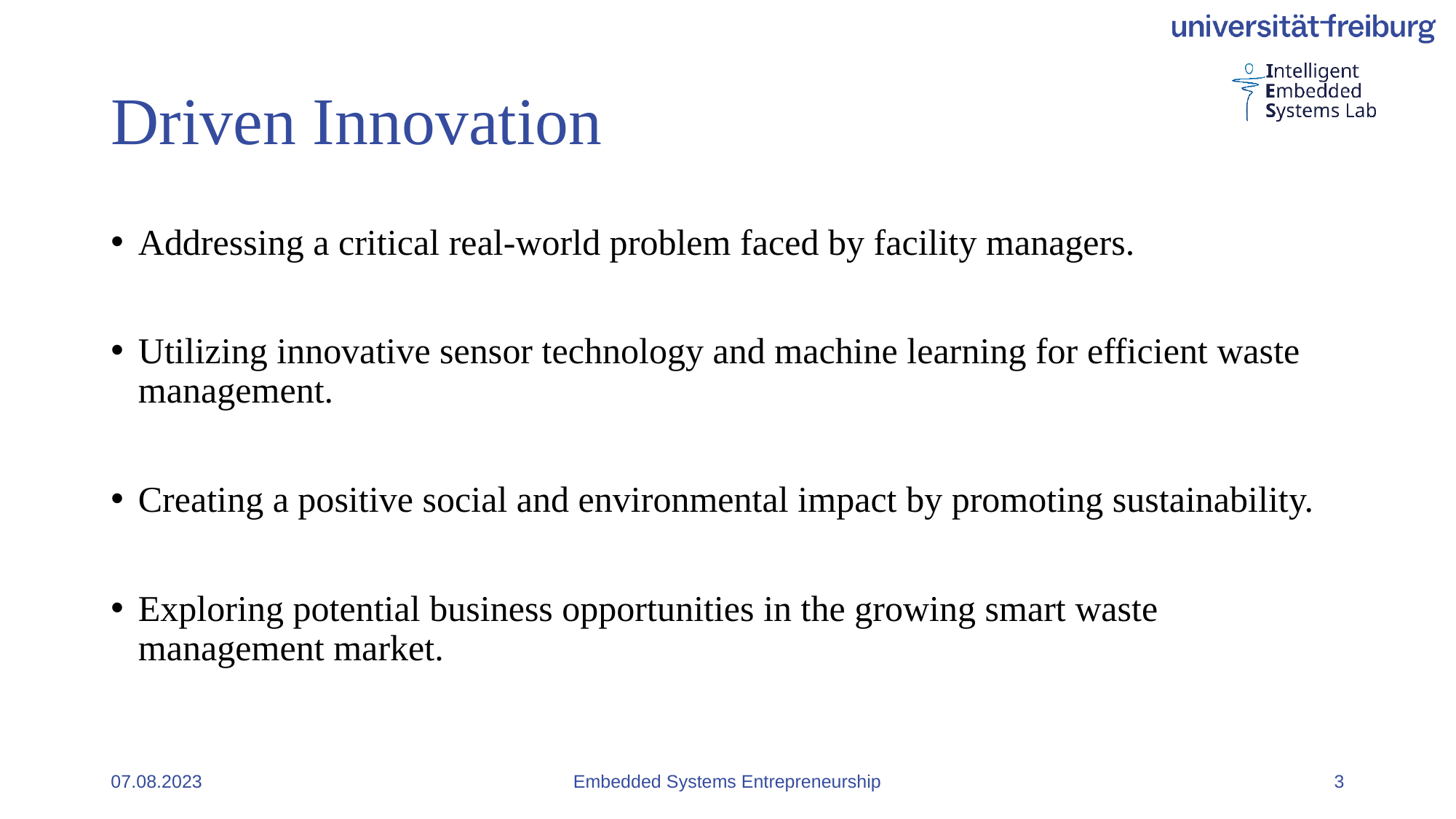

# Driven Innovation
Addressing a critical real-world problem faced by facility managers.

Utilizing innovative sensor technology and machine learning for efficient waste management.

Creating a positive social and environmental impact by promoting sustainability.

Exploring potential business opportunities in the growing smart waste management market.
07.08.2023
Embedded Systems Entrepreneurship
3